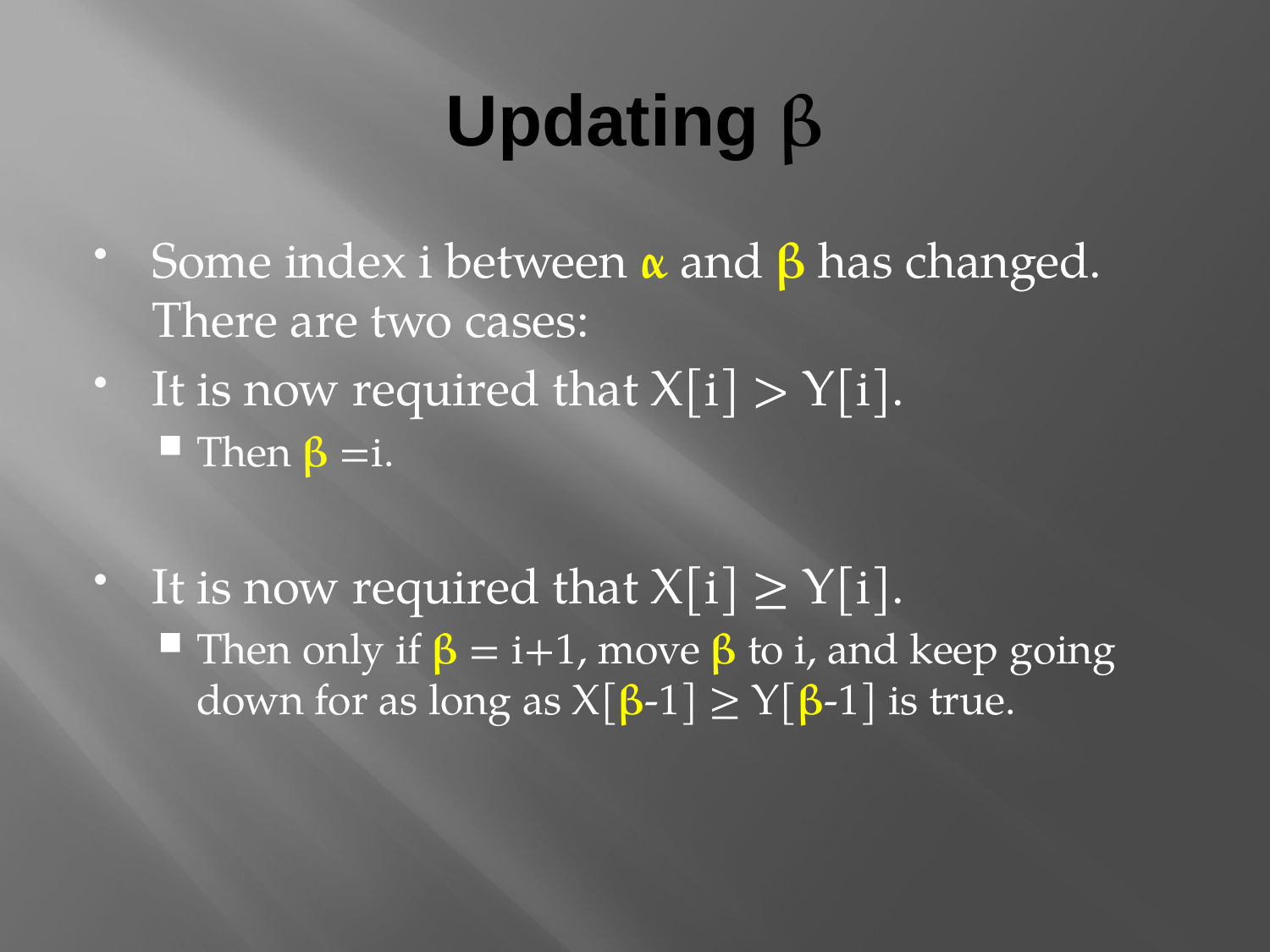

# Updating β
Some index i between α and β has changed. There are two cases:
It is now required that X[i] > Y[i].
Then β =i.

It is now required that X[i] ≥ Y[i].
Then only if β = i+1, move β to i, and keep going down for as long as X[β-1] ≥ Y[β-1] is true.